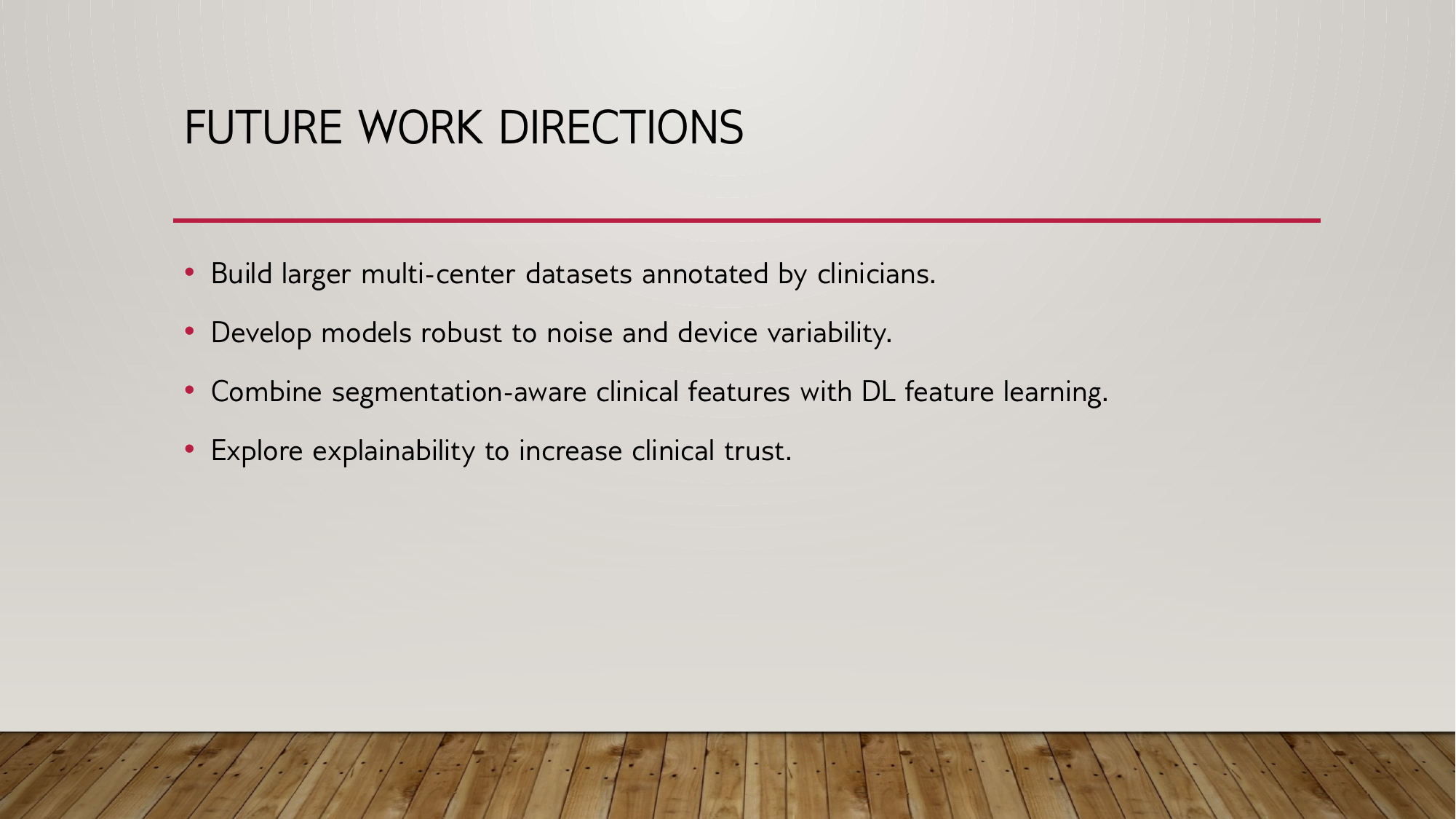

# Future Work Directions
Build larger multi-center datasets annotated by clinicians.
Develop models robust to noise and device variability.
Combine segmentation-aware clinical features with DL feature learning.
Explore explainability to increase clinical trust.